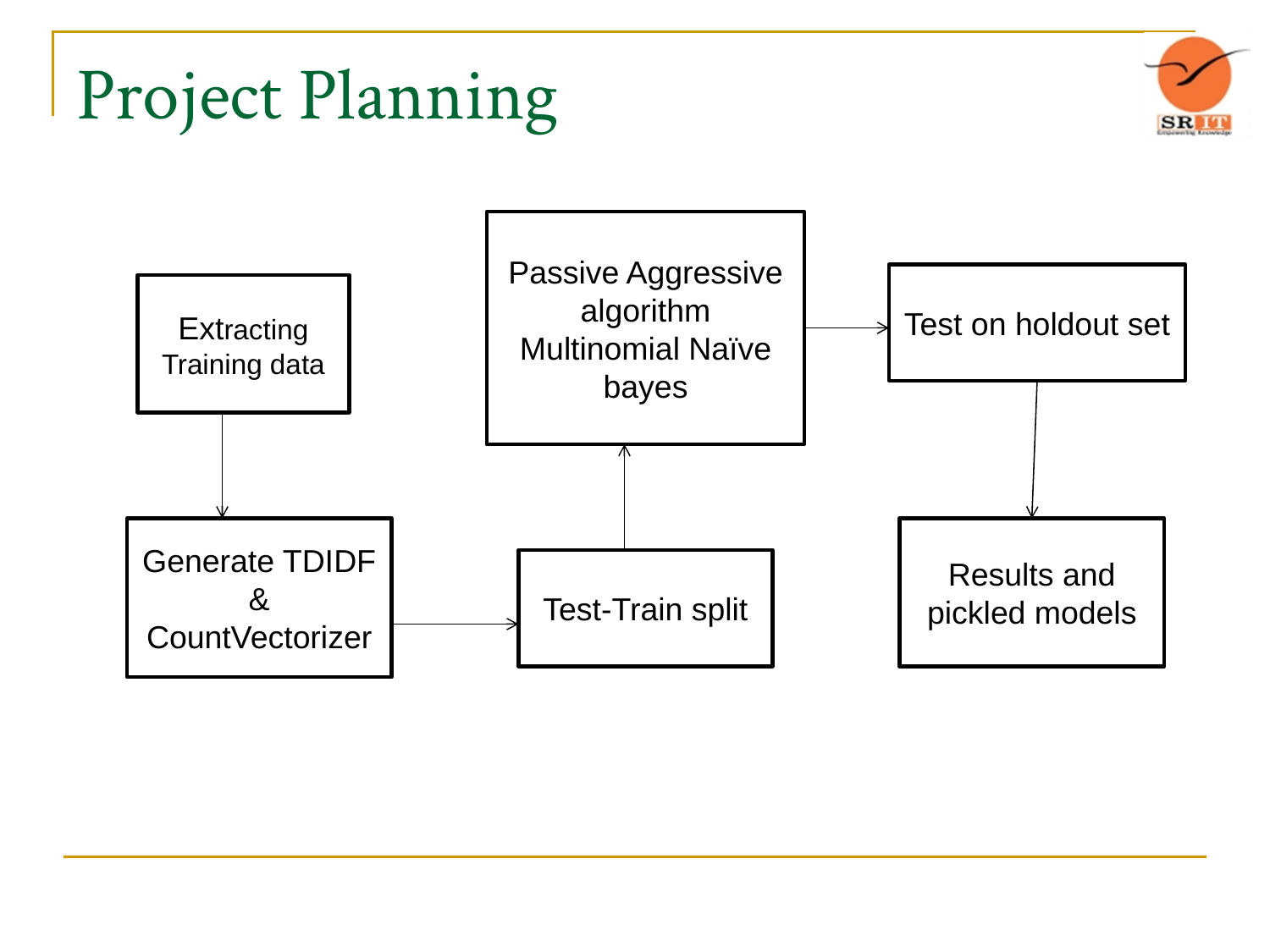

# Project Planning

Passive Aggressive algorithm
Multinomial Naïve bayes
Test on holdout set
Extracting
Training data
Generate TDIDF & CountVectorizer
Results and pickled models
Test-Train split